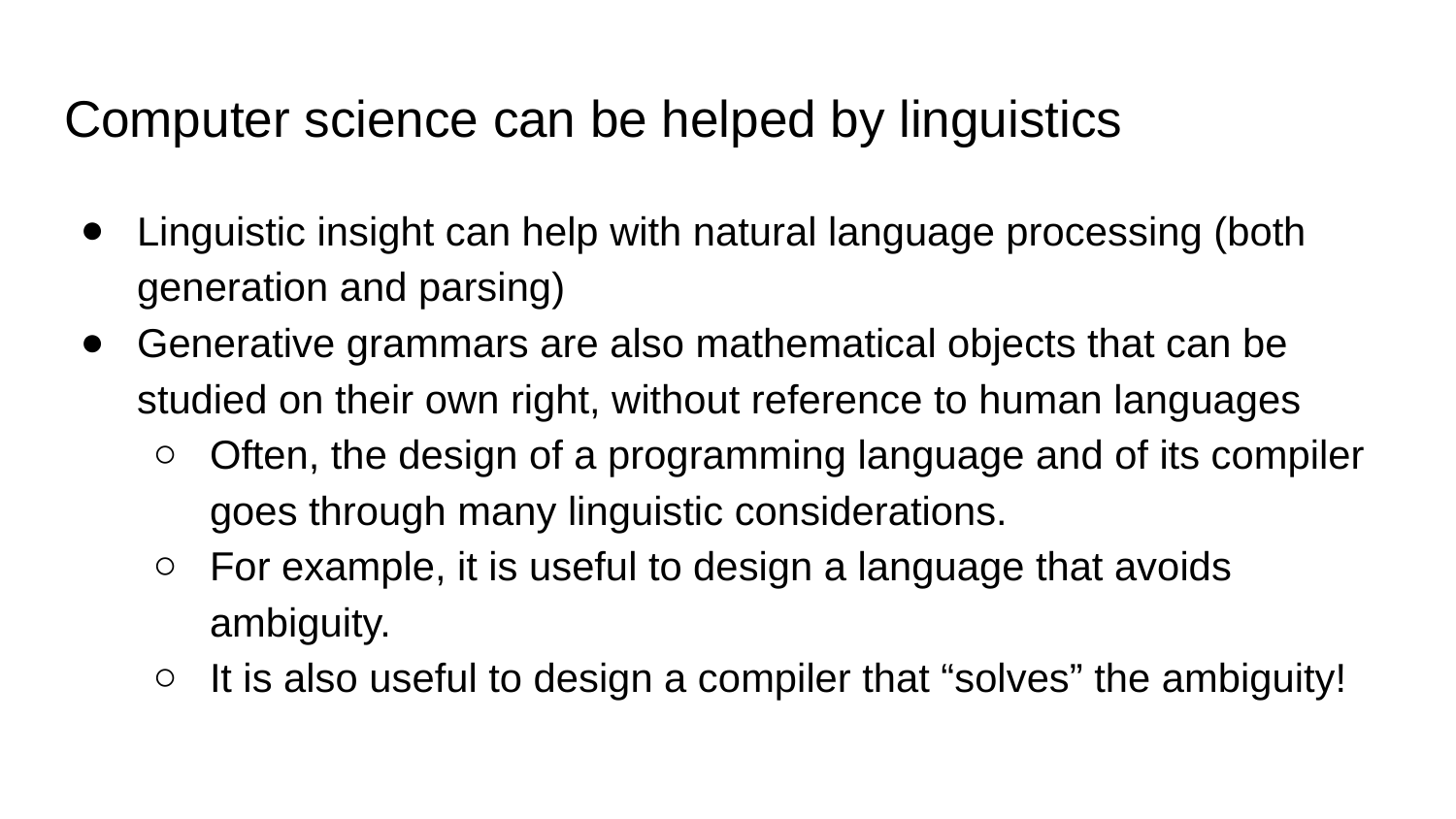

# Computer science can be helped by linguistics
Linguistic insight can help with natural language processing (both generation and parsing)
Generative grammars are also mathematical objects that can be studied on their own right, without reference to human languages
Often, the design of a programming language and of its compiler goes through many linguistic considerations.
For example, it is useful to design a language that avoids ambiguity.
It is also useful to design a compiler that “solves” the ambiguity!